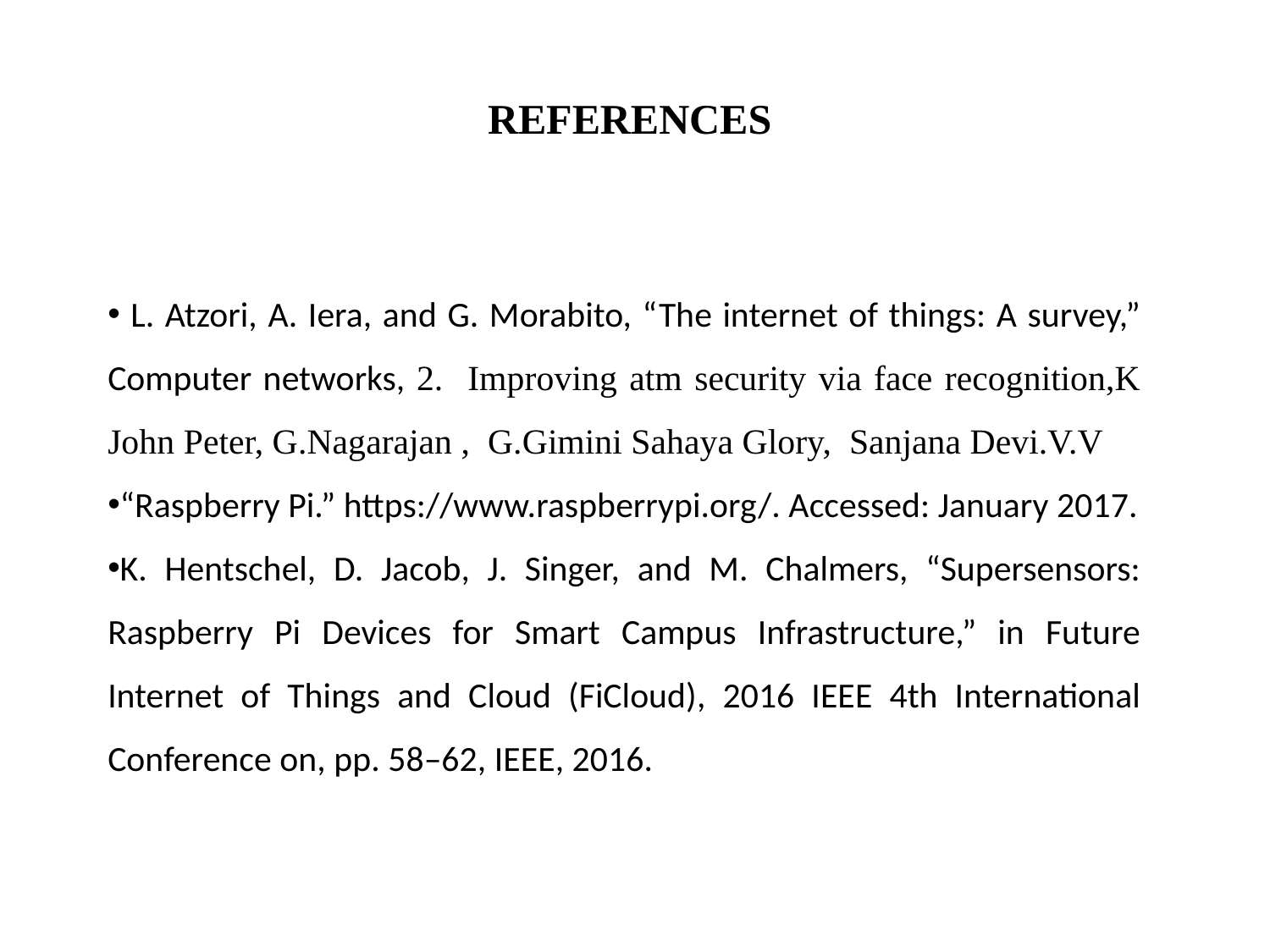

# REFERENCES
 L. Atzori, A. Iera, and G. Morabito, “The internet of things: A survey,” Computer networks, 2.  Improving atm security via face recognition,K John Peter, G.Nagarajan ,  G.Gimini Sahaya Glory,  Sanjana Devi.V.V
“Raspberry Pi.” https://www.raspberrypi.org/. Accessed: January 2017.
K. Hentschel, D. Jacob, J. Singer, and M. Chalmers, “Supersensors: Raspberry Pi Devices for Smart Campus Infrastructure,” in Future Internet of Things and Cloud (FiCloud), 2016 IEEE 4th International Conference on, pp. 58–62, IEEE, 2016.